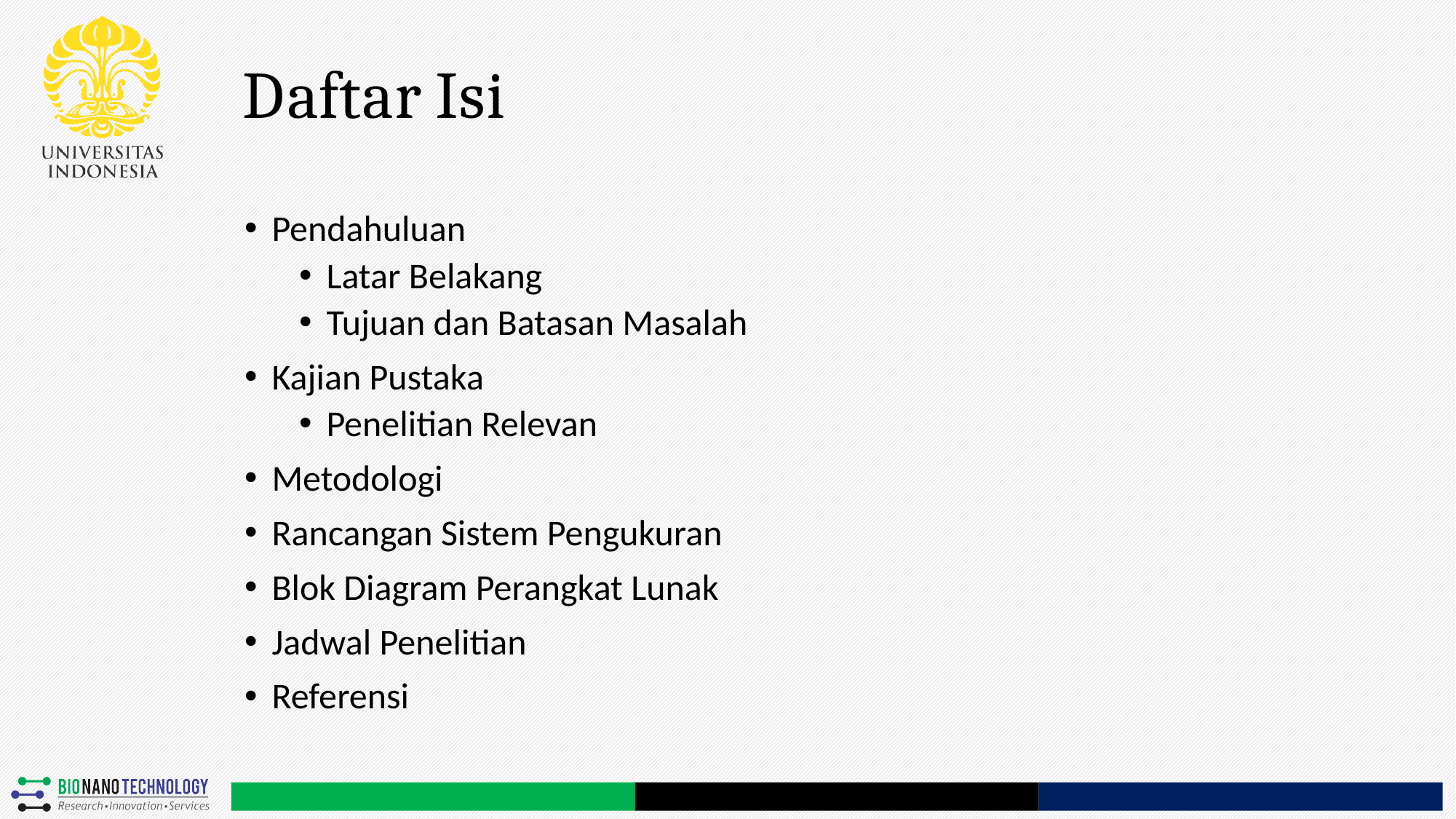

# Daftar Isi
Pendahuluan
Latar Belakang
Tujuan dan Batasan Masalah
Kajian Pustaka
Penelitian Relevan
Metodologi
Rancangan Sistem Pengukuran
Blok Diagram Perangkat Lunak
Jadwal Penelitian
Referensi